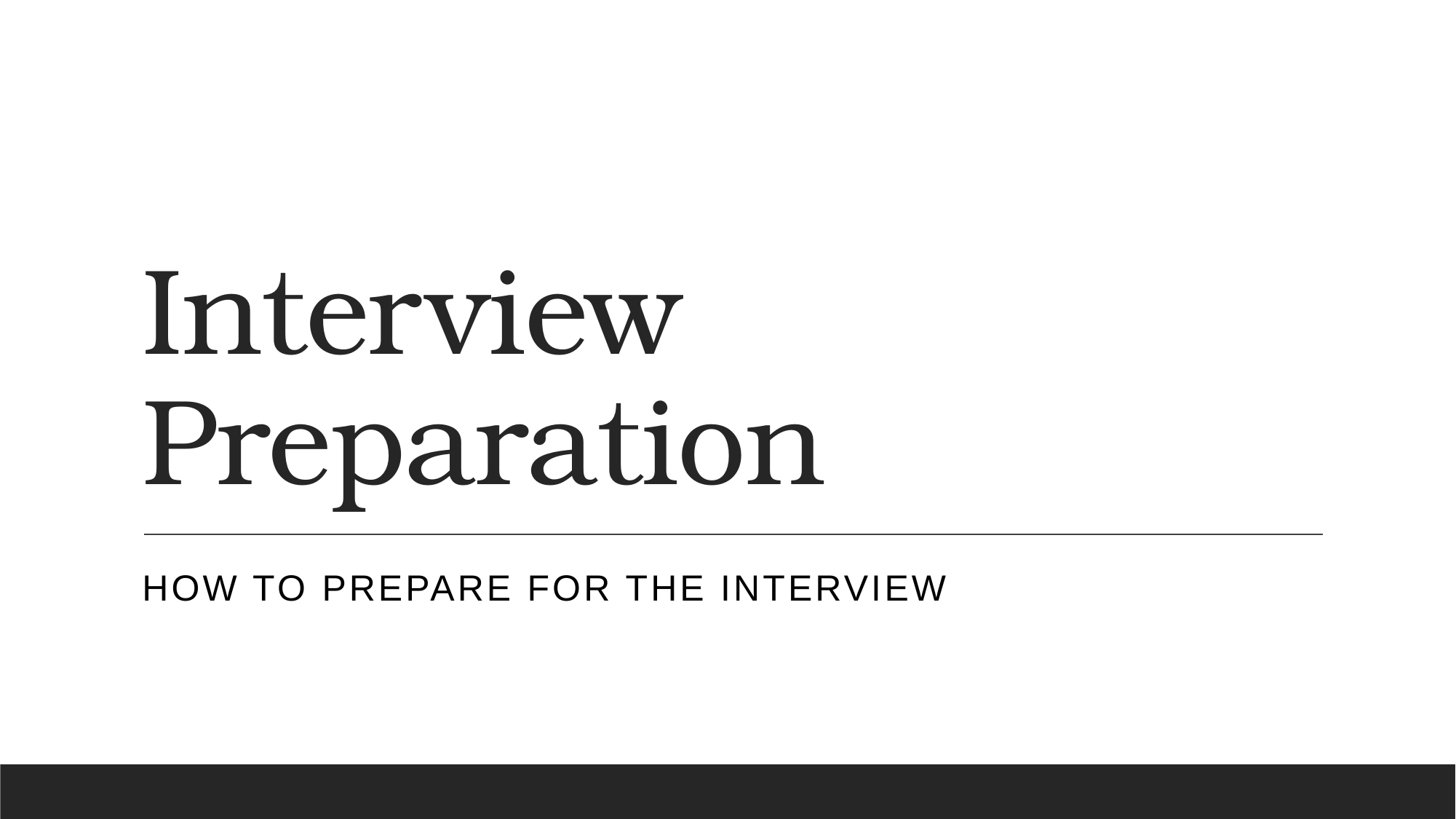

# Interview Preparation
How to prepare for the interview